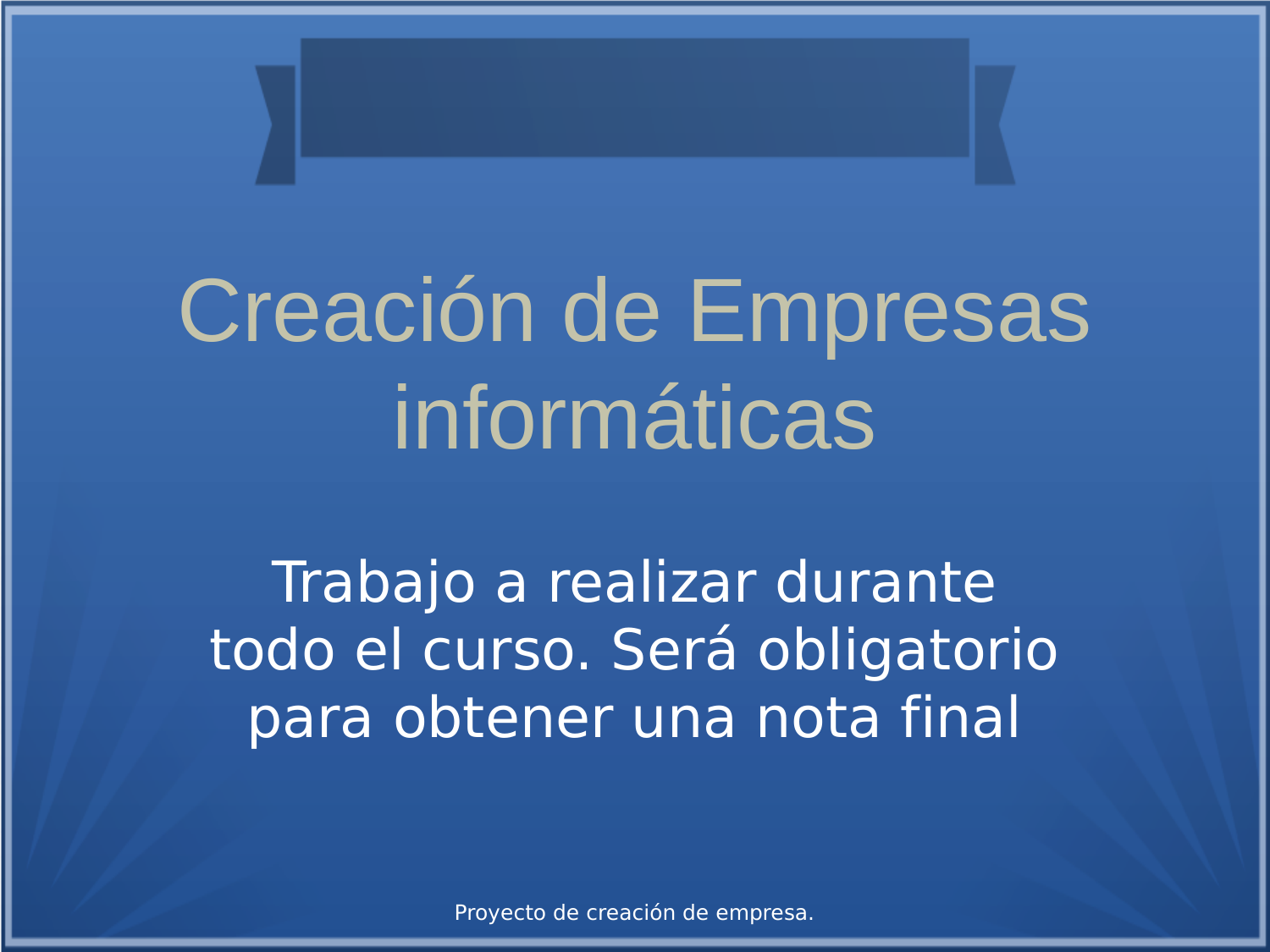

Creación de Empresas informáticas
Trabajo a realizar durante todo el curso. Será obligatorio para obtener una nota final
Proyecto de creación de empresa.